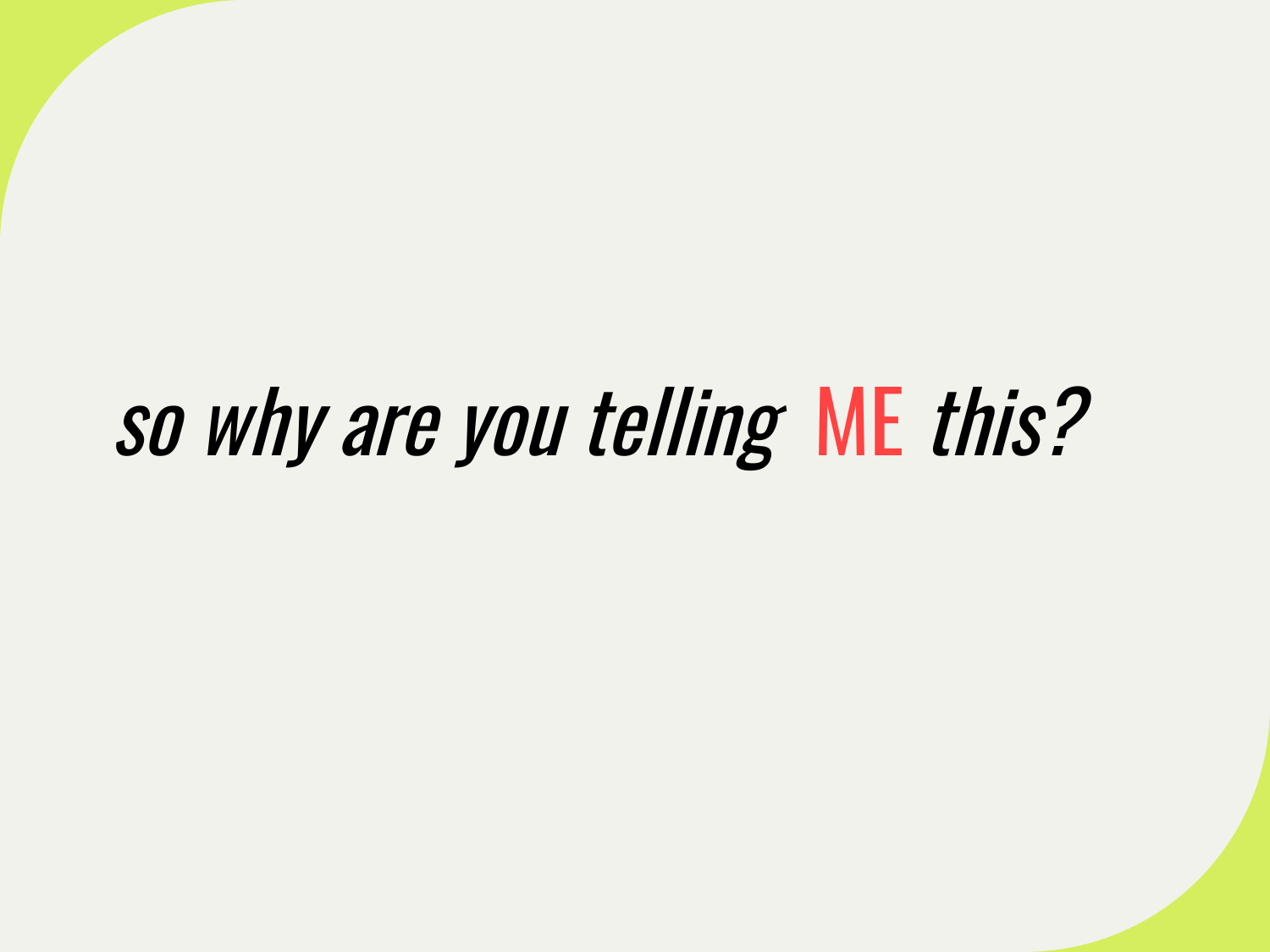

so why are you telling  ME this?